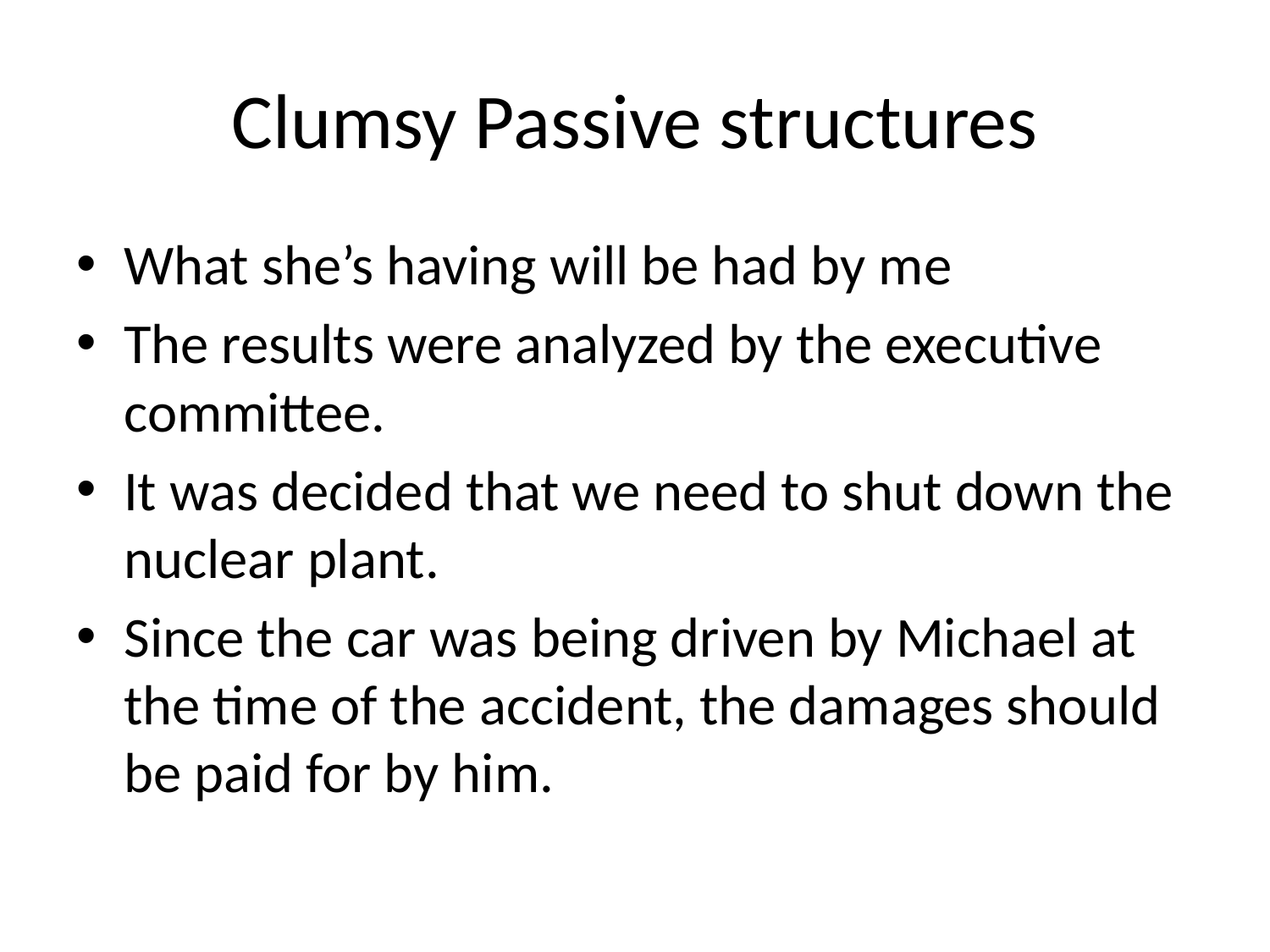

# Clumsy Passive structures
What she’s having will be had by me
The results were analyzed by the executive committee.
It was decided that we need to shut down the nuclear plant.
Since the car was being driven by Michael at the time of the accident, the damages should be paid for by him.